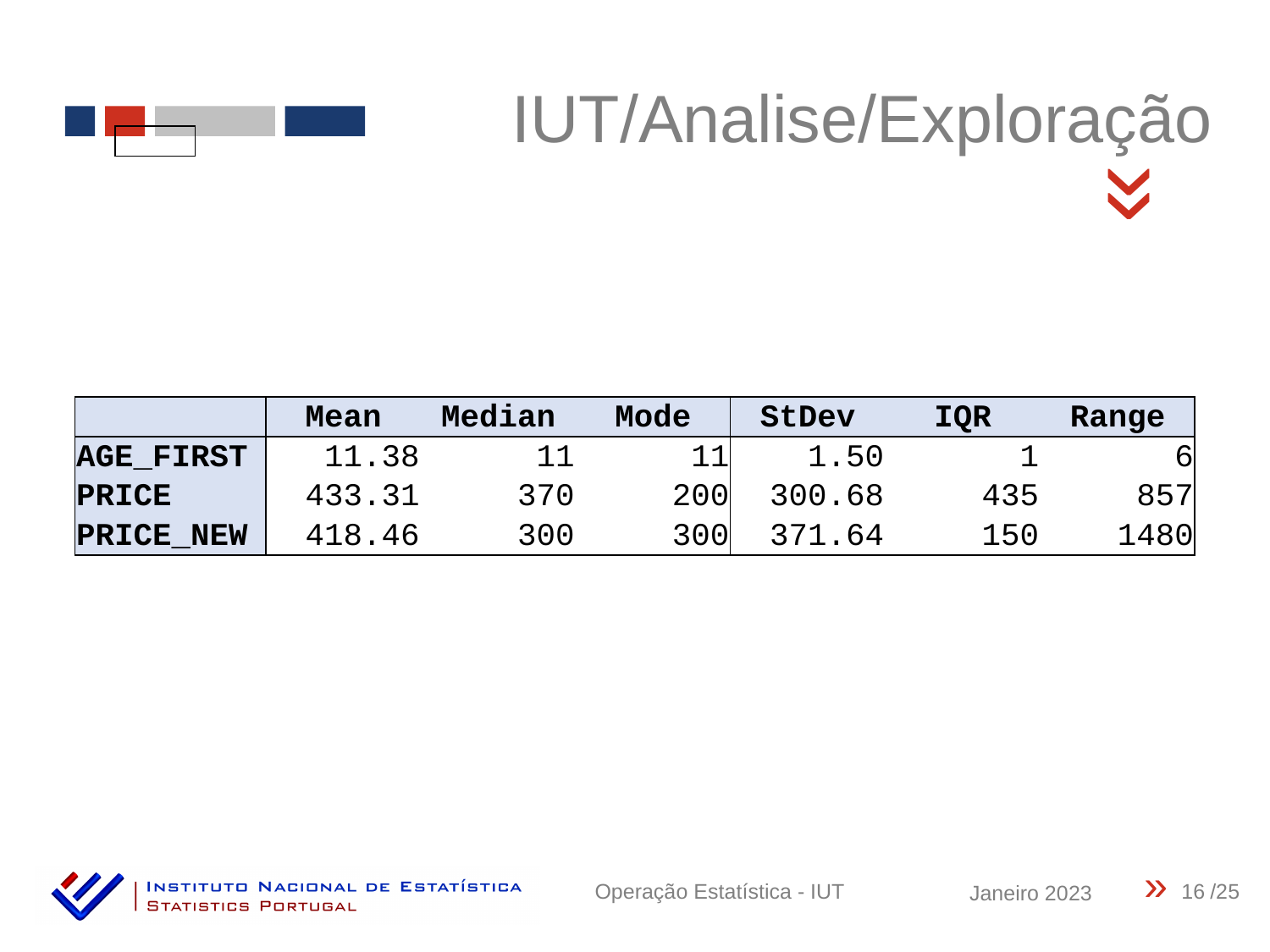

IUT/Analise/Exploração
«
|  | Mean | Median | Mode | StDev | IQR | Range |
| --- | --- | --- | --- | --- | --- | --- |
| AGE\_FIRST | 11.38 | 11 | 11 | 1.50 | 1 | 6 |
| PRICE | 433.31 | 370 | 200 | 300.68 | 435 | 857 |
| PRICE\_NEW | 418.46 | 300 | 300 | 371.64 | 150 | 1480 |
16